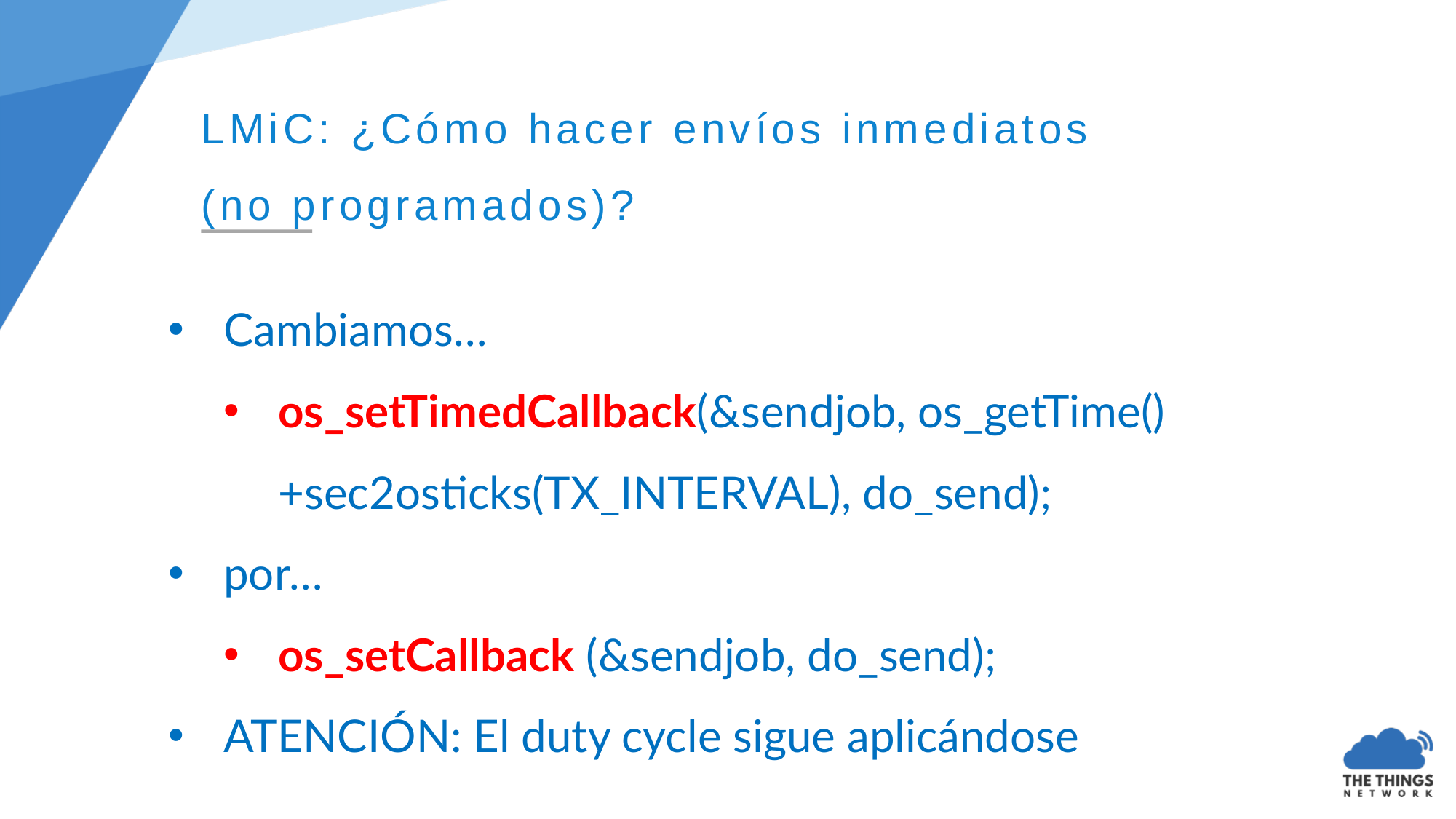

LMiC: ¿Cómo hacer envíos inmediatos
(no programados)?

Cambiamos…
os_setTimedCallback(&sendjob, os_getTime()+sec2osticks(TX_INTERVAL), do_send);
por…
os_setCallback (&sendjob, do_send);
ATENCIÓN: El duty cycle sigue aplicándose